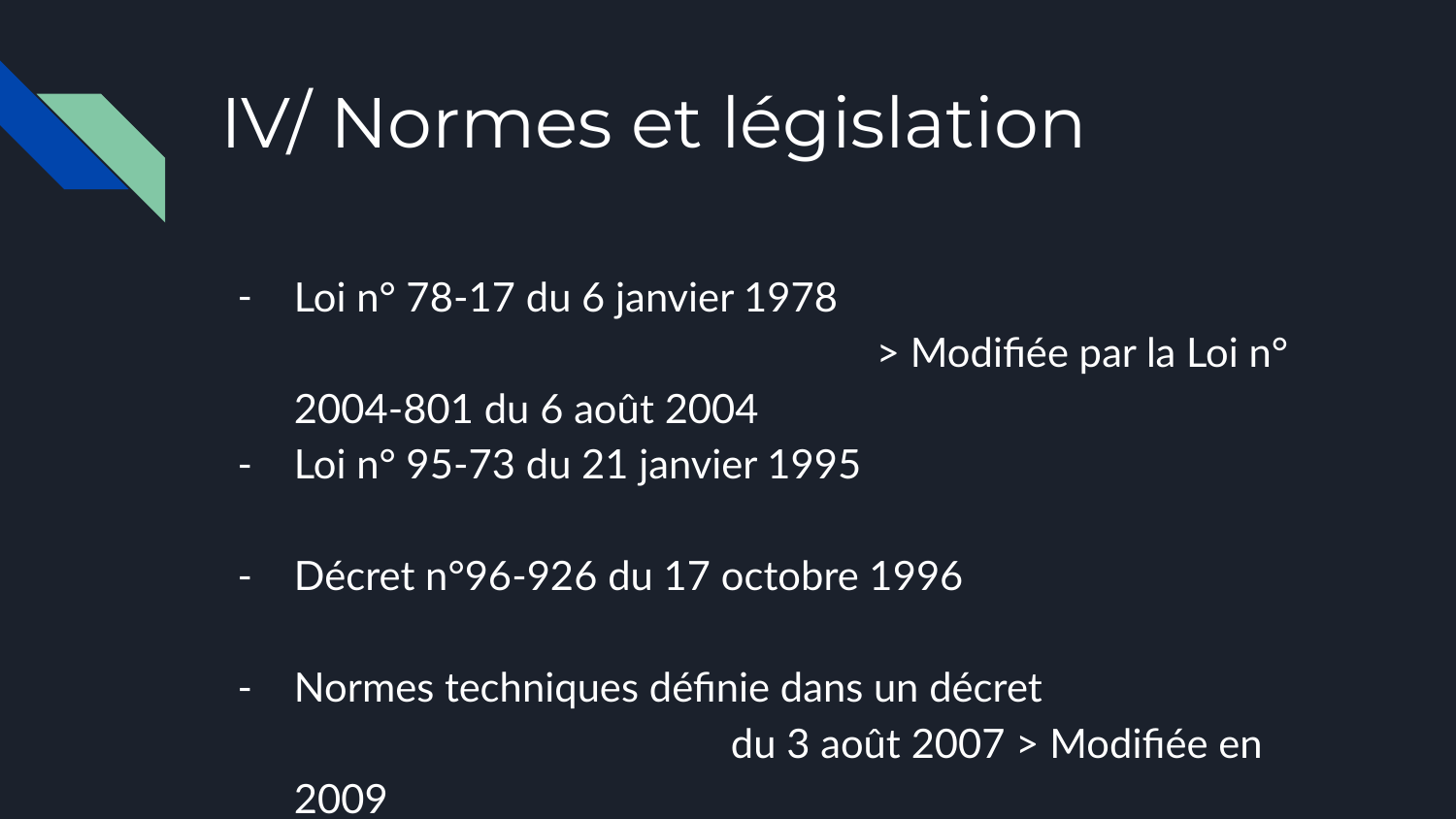

# IV/ Normes et législation
Loi n° 78-17 du 6 janvier 1978 							> Modifiée par la Loi n° 2004-801 du 6 août 2004
Loi n° 95-73 du 21 janvier 1995
Décret n°96-926 du 17 octobre 1996
Normes techniques définie dans un décret 				du 3 août 2007 > Modifiée en 2009